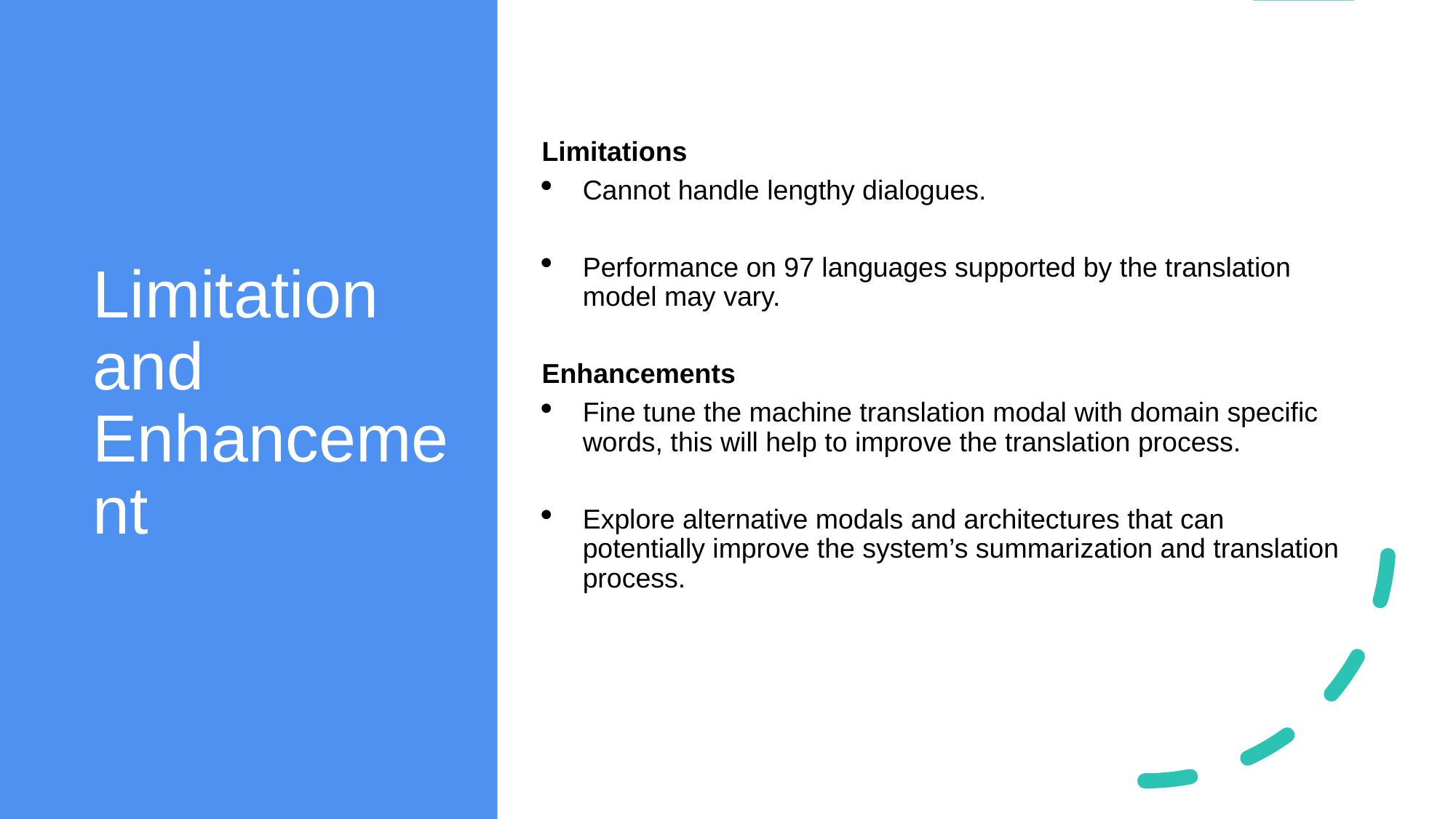

# Limitation and Enhancement
Limitations
Cannot handle lengthy dialogues.

Performance on 97 languages supported by the translation model may vary.

Enhancements
Fine tune the machine translation modal with domain specific words, this will help to improve the translation process.

Explore alternative modals and architectures that can potentially improve the system’s summarization and translation process.